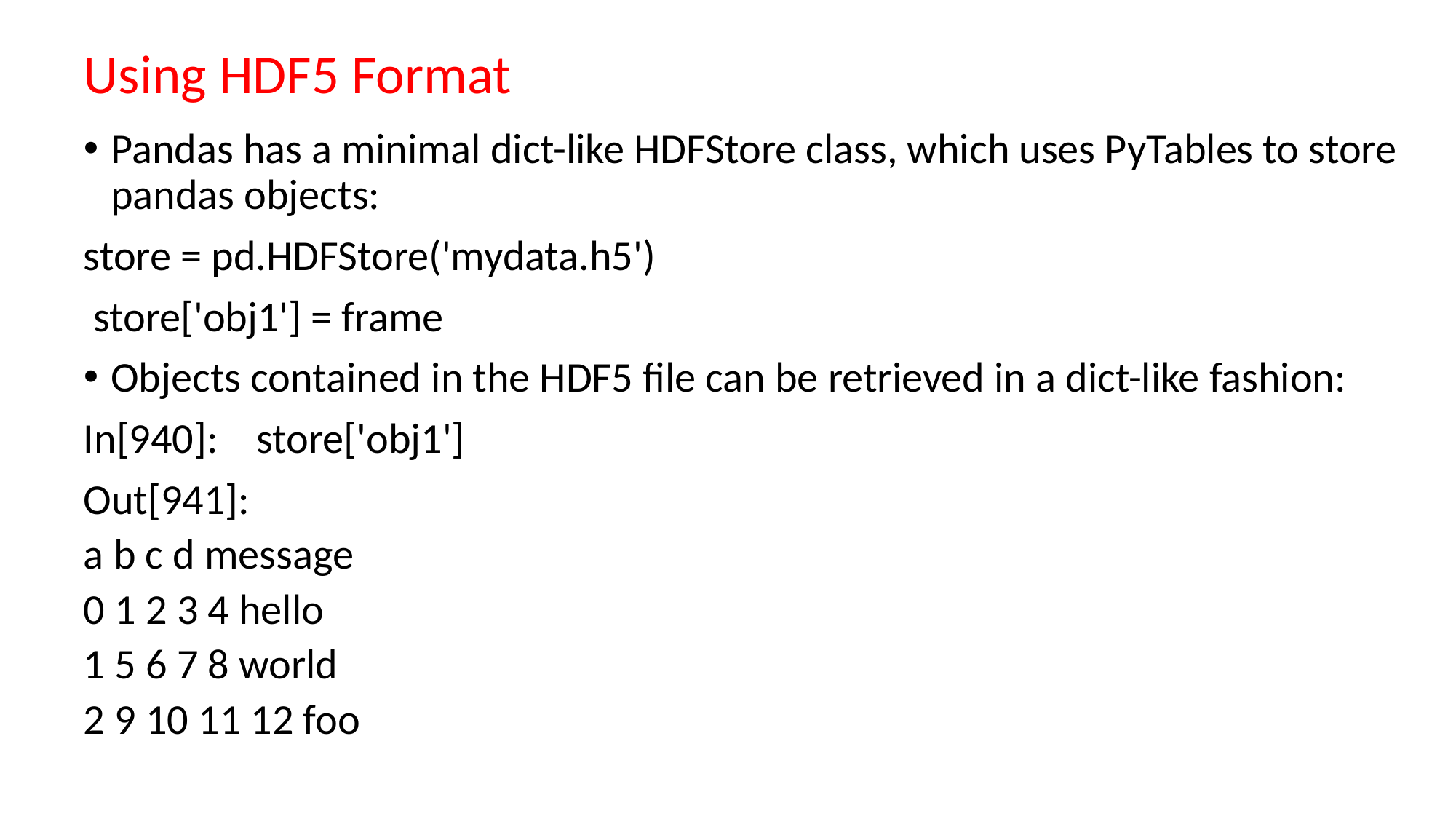

# Using HDF5 Format
Pandas has a minimal dict-like HDFStore class, which uses PyTables to store pandas objects:
store = pd.HDFStore('mydata.h5')
 store['obj1'] = frame
Objects contained in the HDF5 file can be retrieved in a dict-like fashion:
In[940]:    store['obj1']
Out[941]:
a b c d message
0 1 2 3 4 hello
1 5 6 7 8 world
2 9 10 11 12 foo